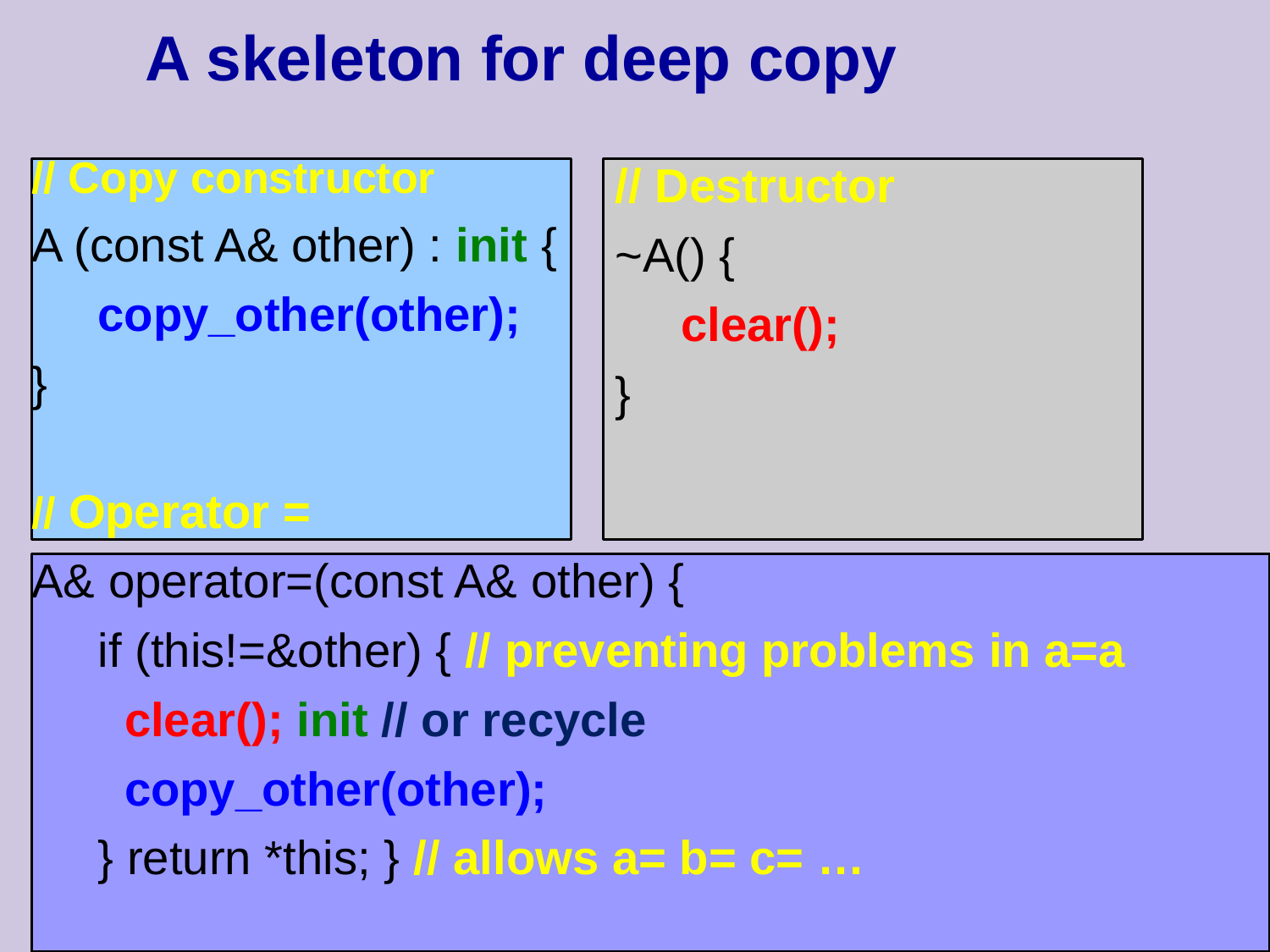

A skeleton for deep copy

// Copy constructor
A (const A& other) : init {
copy_other(other);
}

// Operator =
A& operator=(const A& other) {
if (this!=&other) { // preventing problems in a=a
  clear(); init // or recycle
  copy_other(other);
} return *this; } // allows a= b= c= …

// Destructor
~A() {
clear();
}